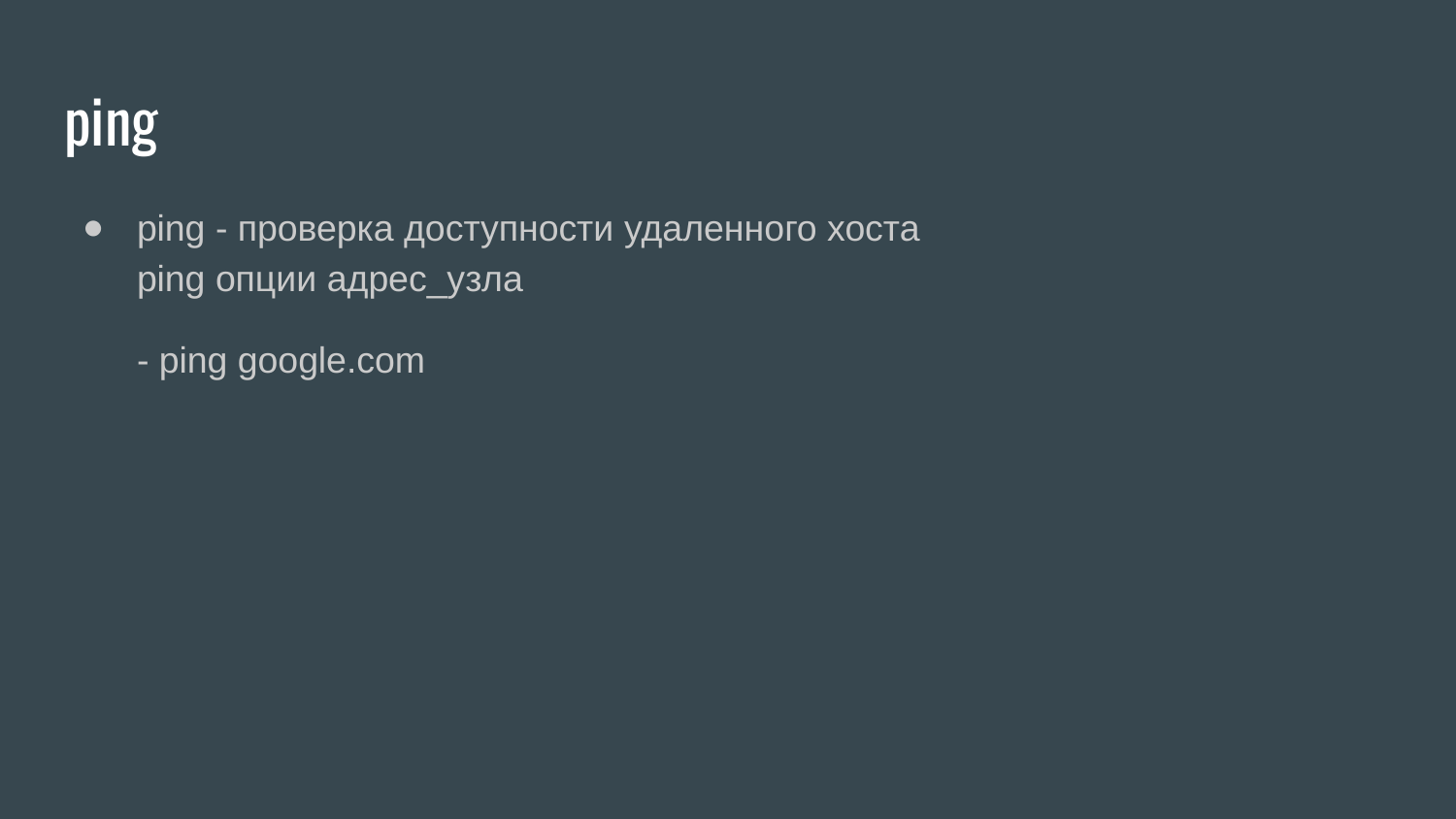

# ping
ping ‐ проверка доступности удаленного хоста
ping опции адрес_узла
- ping google.com